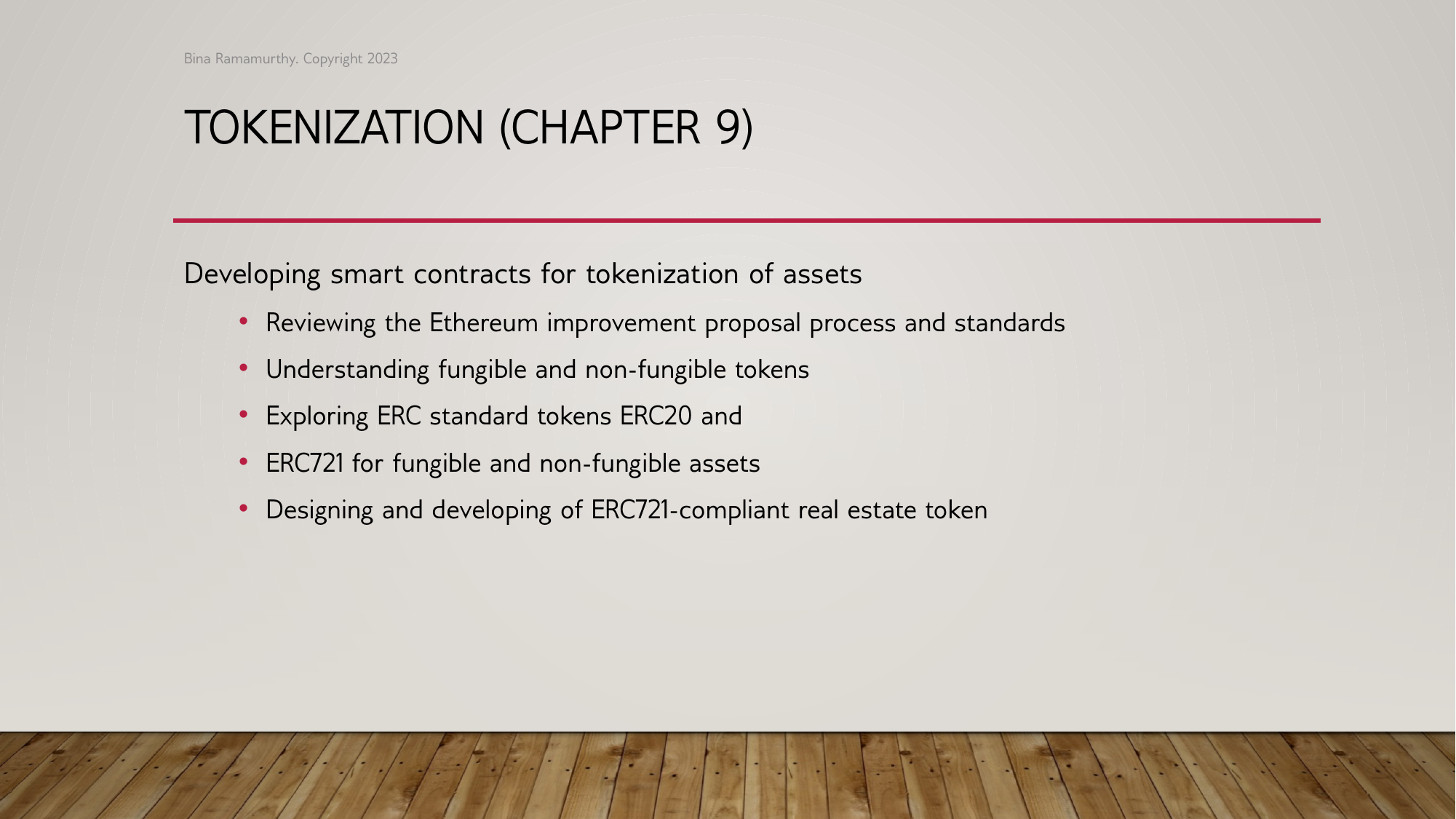

Bina Ramamurthy. Copyright 2023
# Tokenization (chapter 9)
Developing smart contracts for tokenization of assets
Reviewing the Ethereum improvement proposal process and standards
Understanding fungible and non-fungible tokens
Exploring ERC standard tokens ERC20 and
ERC721 for fungible and non-fungible assets
Designing and developing of ERC721-compliant real estate token